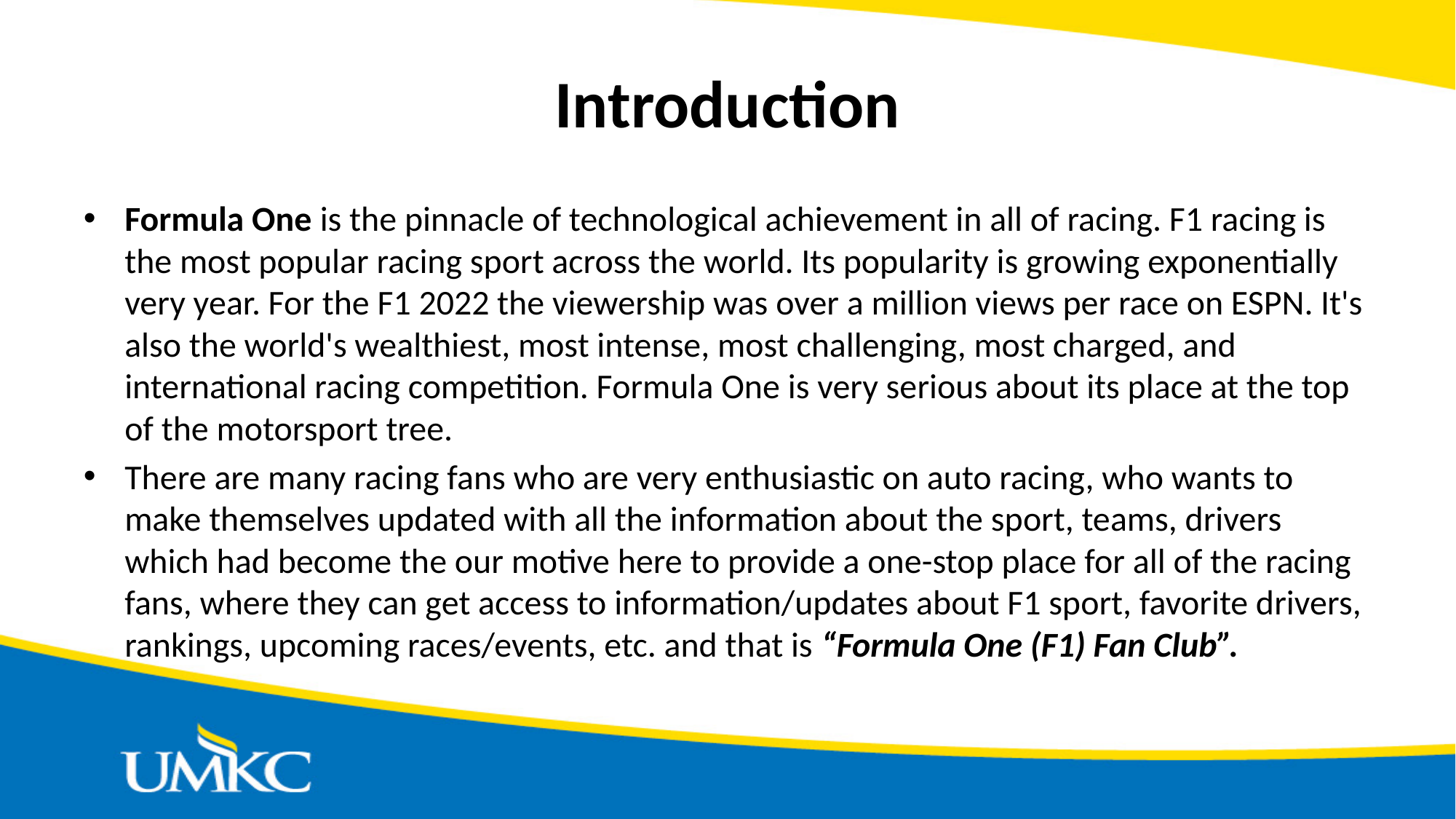

# Introduction
Formula One is the pinnacle of technological achievement in all of racing. F1 racing is the most popular racing sport across the world. Its popularity is growing exponentially very year. For the F1 2022 the viewership was over a million views per race on ESPN. It's also the world's wealthiest, most intense, most challenging, most charged, and international racing competition. Formula One is very serious about its place at the top of the motorsport tree.
There are many racing fans who are very enthusiastic on auto racing, who wants to make themselves updated with all the information about the sport, teams, drivers which had become the our motive here to provide a one-stop place for all of the racing fans, where they can get access to information/updates about F1 sport, favorite drivers, rankings, upcoming races/events, etc. and that is “Formula One (F1) Fan Club”.